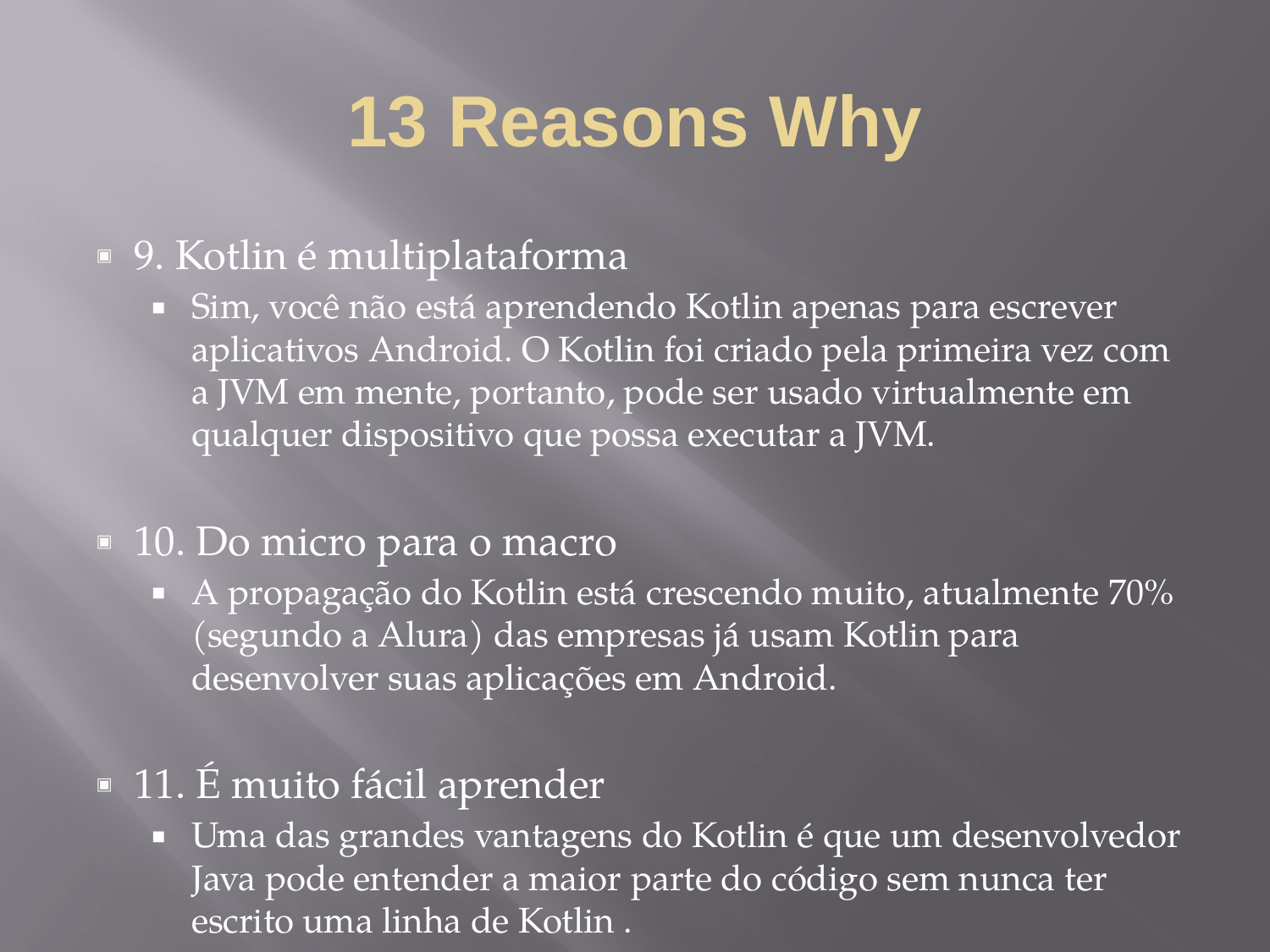

# 13 Reasons Why
9. Kotlin é multiplataforma
Sim, você não está aprendendo Kotlin apenas para escrever aplicativos Android. O Kotlin foi criado pela primeira vez com a JVM em mente, portanto, pode ser usado virtualmente em qualquer dispositivo que possa executar a JVM.

10. Do micro para o macro
A propagação do Kotlin está crescendo muito, atualmente 70% (segundo a Alura) das empresas já usam Kotlin para desenvolver suas aplicações em Android.

11. É muito fácil aprender
Uma das grandes vantagens do Kotlin é que um desenvolvedor Java pode entender a maior parte do código sem nunca ter escrito uma linha de Kotlin .